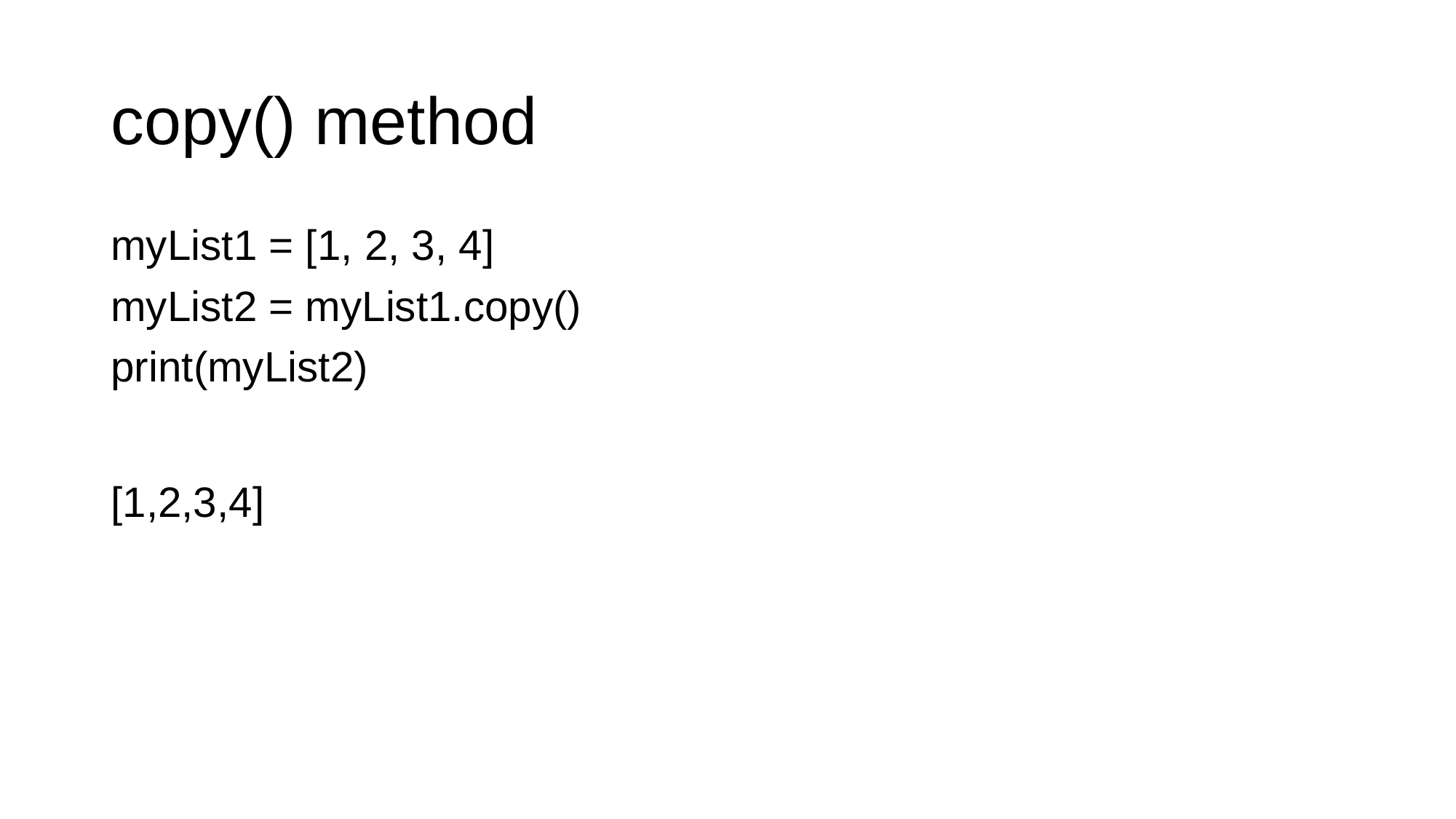

# copy() method
myList1 = [1, 2, 3, 4]
myList2 = myList1.copy()
print(myList2)
[1,2,3,4]